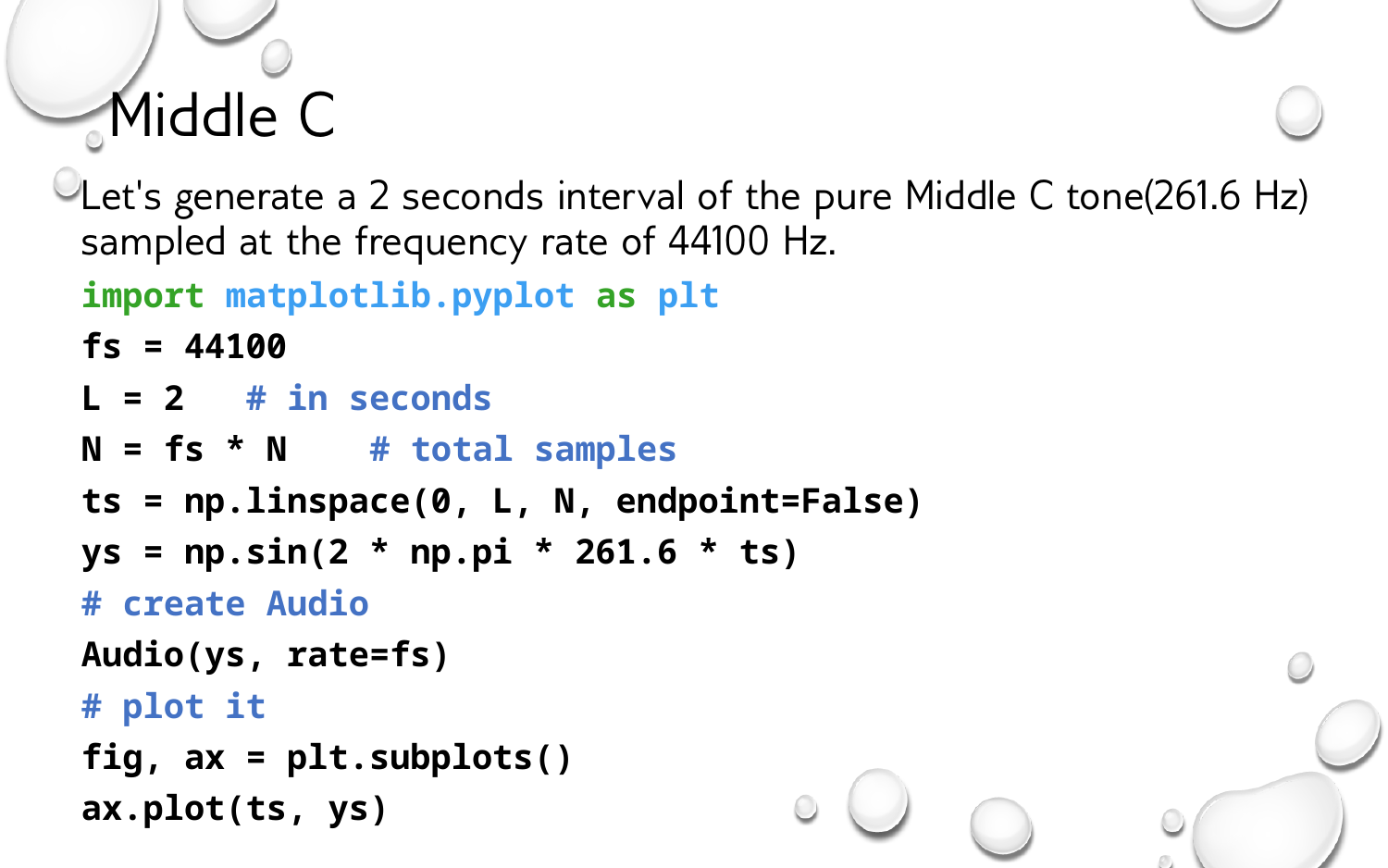

# Middle C
Let's generate a 2 seconds interval of the pure Middle C tone(261.6 Hz) sampled at the frequency rate of 44100 Hz.
import matplotlib.pyplot as plt
fs = 44100
L = 2   # in seconds
N = fs * N    # total samples
ts = np.linspace(0, L, N, endpoint=False)
ys = np.sin(2 * np.pi * 261.6 * ts)
# create Audio
Audio(ys, rate=fs)
# plot it
fig, ax = plt.subplots()
ax.plot(ts, ys)